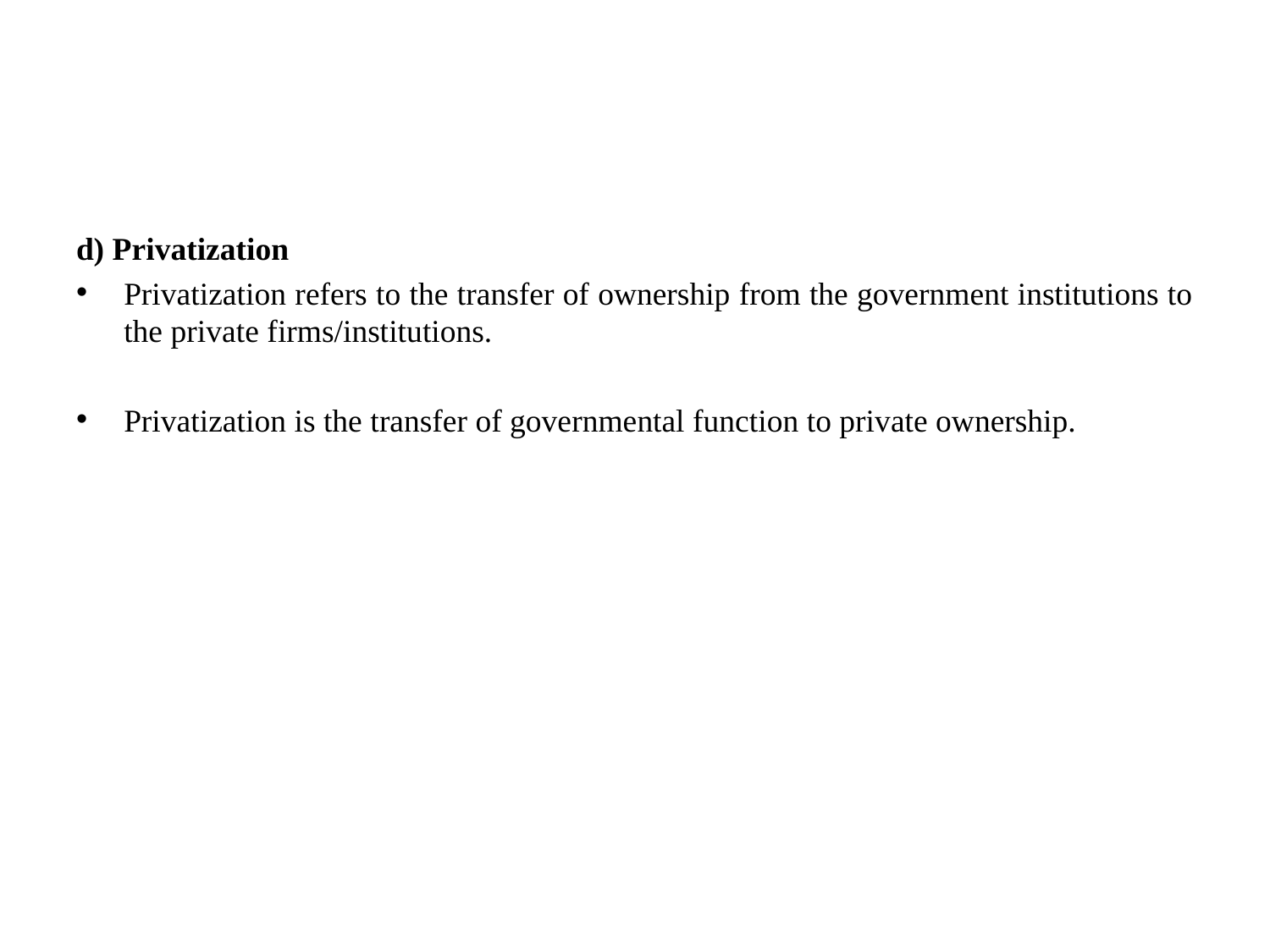

#
d) Privatization
Privatization refers to the transfer of ownership from the government institutions to the private firms/institutions.

Privatization is the transfer of governmental function to private ownership.